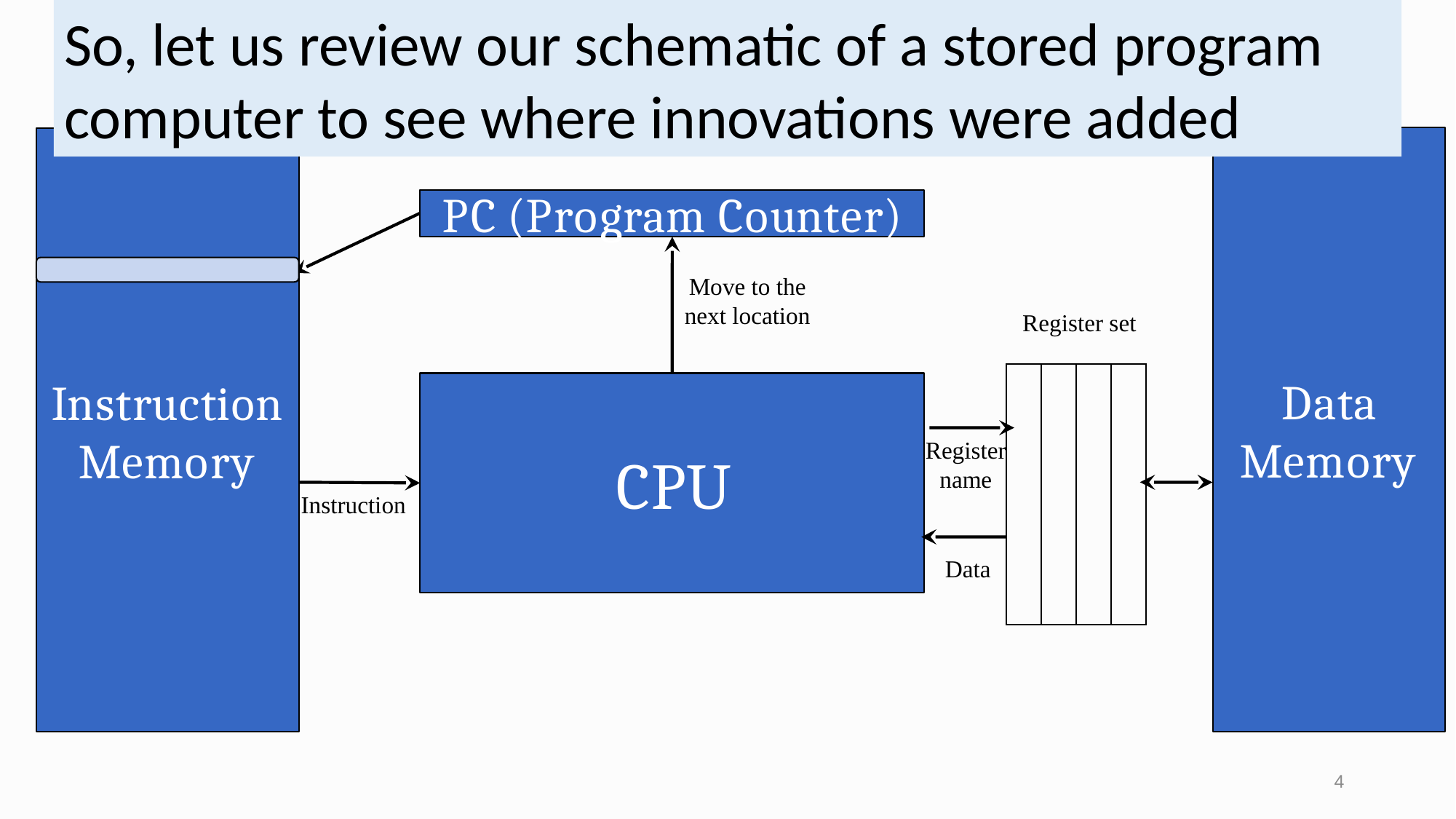

So, let us review our schematic of a stored program computer to see where innovations were added
# Components of a Stored-Program computer
Data Memory
Instruction
Memory
PC (Program Counter)

Move to the next location
Register set
|  |  |  |  |
| --- | --- | --- | --- |
CPU
Register name

Instruction

Data
4